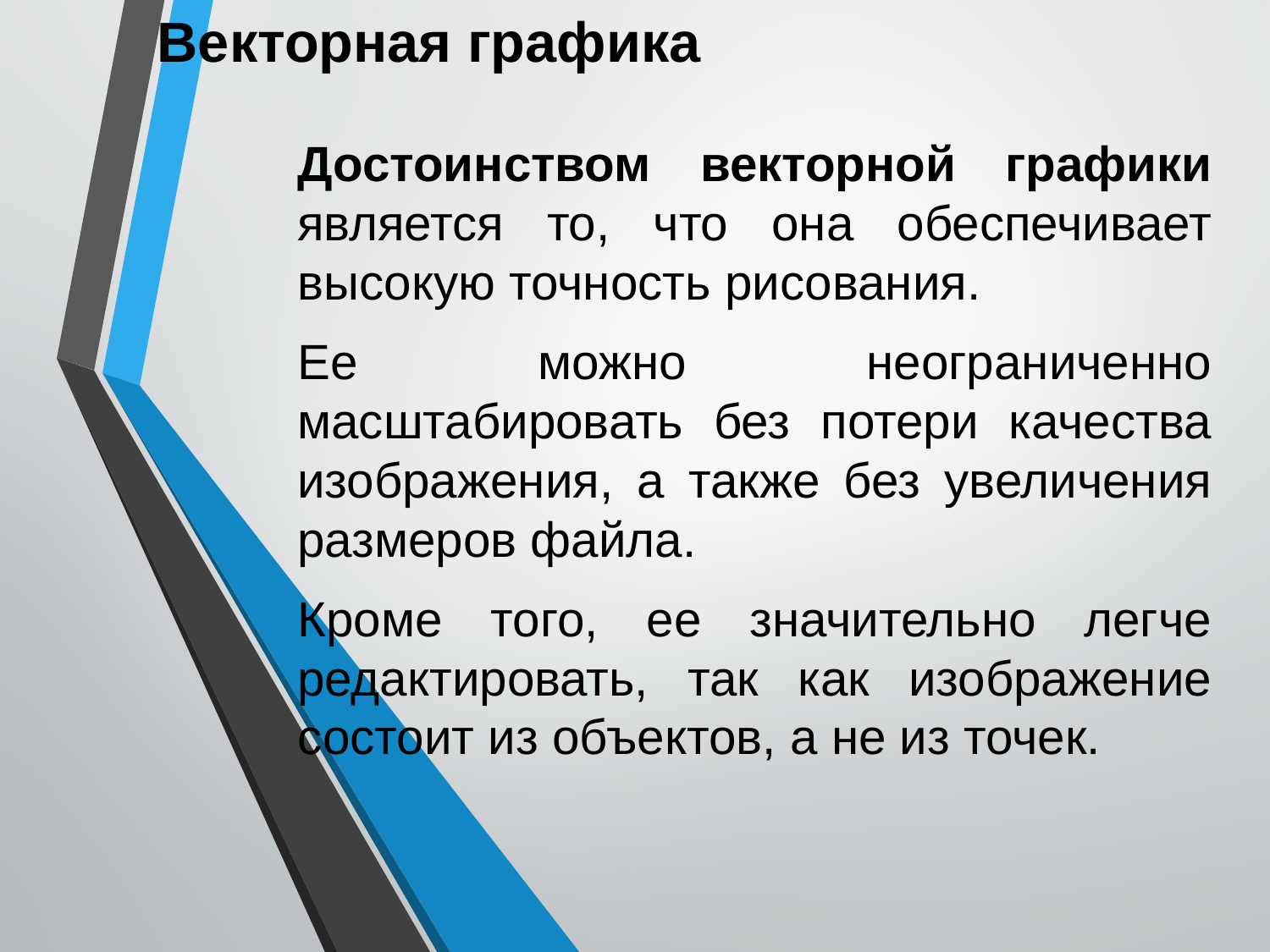

Векторная графика
Достоинством векторной графики является то, что она обеспечивает высокую точность рисования.
Ее можно неограниченно масштабировать без потери качества изображения, а также без увеличения размеров файла.
Кроме того, ее значительно легче редактировать, так как изображение состоит из объектов, а не из точек.